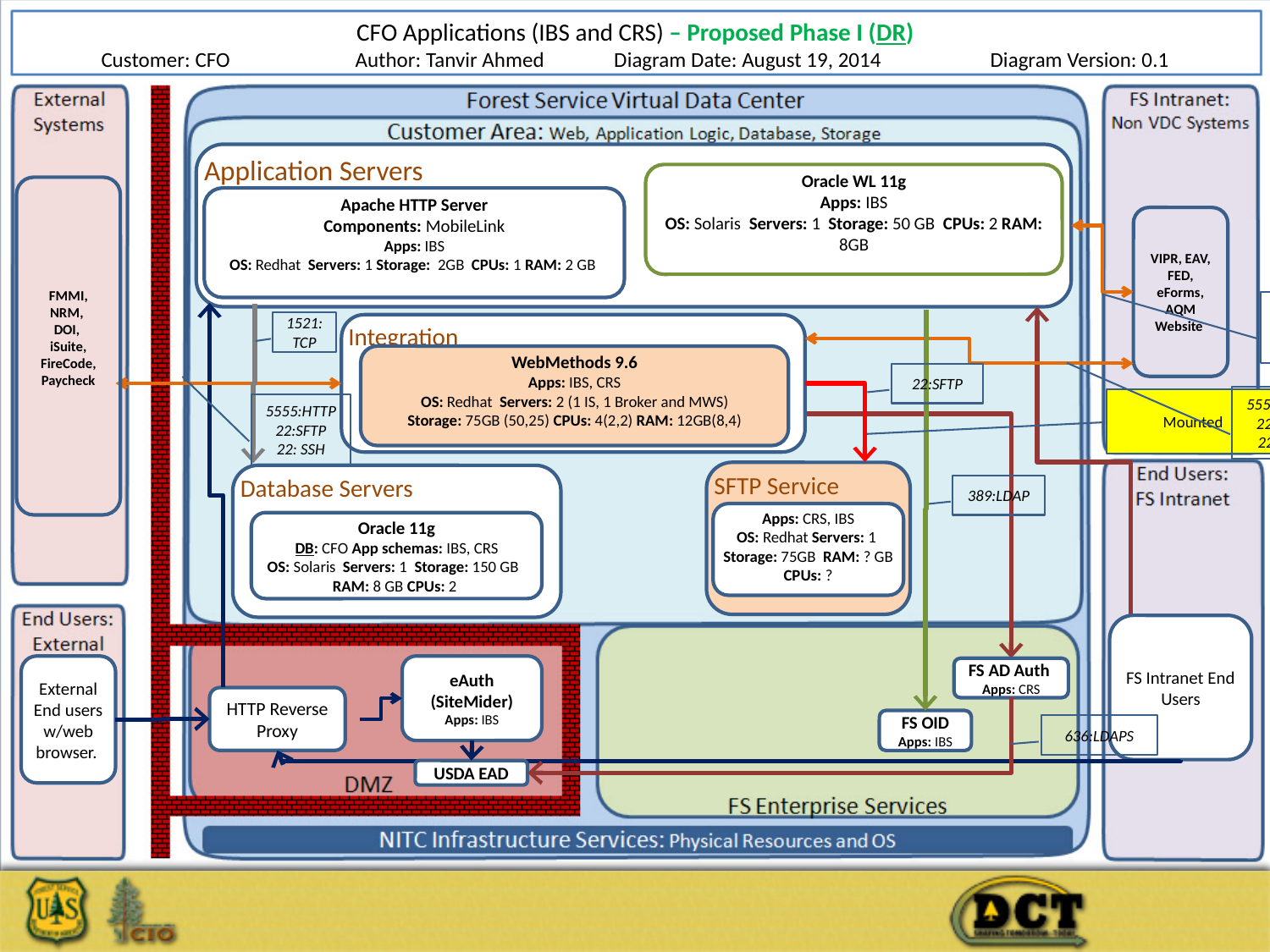

CFO Applications (IBS and CRS) – Proposed Phase I (DR)
Customer: CFO	Author: Tanvir Ahmed	 Diagram Date: August 19, 2014	Diagram Version: 0.1
Application Servers
Oracle WL 11g
Apps: IBS
OS: Solaris  Servers: 1  Storage: 50 GB  CPUs: 2 RAM: 8GB
FMMI, NRM,
DOI,
iSuite,
FireCode,
Paycheck

Apache HTTP Server
Components: MobileLink
Apps: IBS
OS: Redhat  Servers: 1 Storage:  2GB  CPUs: 1 RAM: 2 GB
VIPR, EAV,
FED, eForms,
AQM Website
5555:HTTP
22:SFTP
22: SSH
1521:
TCP
Integration
WebMethods 9.6
Apps: IBS, CRS
OS: Redhat  Servers: 2 (1 IS, 1 Broker and MWS)
Storage: 75GB (50,25) CPUs: 4(2,2) RAM: 12GB(8,4)
22:SFTP
5555:HTTP
22:SFTP
22: SSH
Mounted
5555:HTTP
22:SFTP
22: SSH
SFTP Service
Database Servers
389:LDAP
Apps: CRS, IBS
OS: Redhat Servers: 1
Storage: 75GB  RAM: ? GB CPUs: ?
Oracle 11g
DB: CFO App schemas: IBS, CRS
OS: Solaris  Servers: 1  Storage: 150 GB
RAM: 8 GB CPUs: 2
FS Intranet End Users
eAuth (SiteMider)
Apps: IBS
External End users w/web browser.
FS AD Auth
Apps: CRS
HTTP Reverse Proxy
FS OID
Apps: IBS
636:LDAPS
USDA EAD